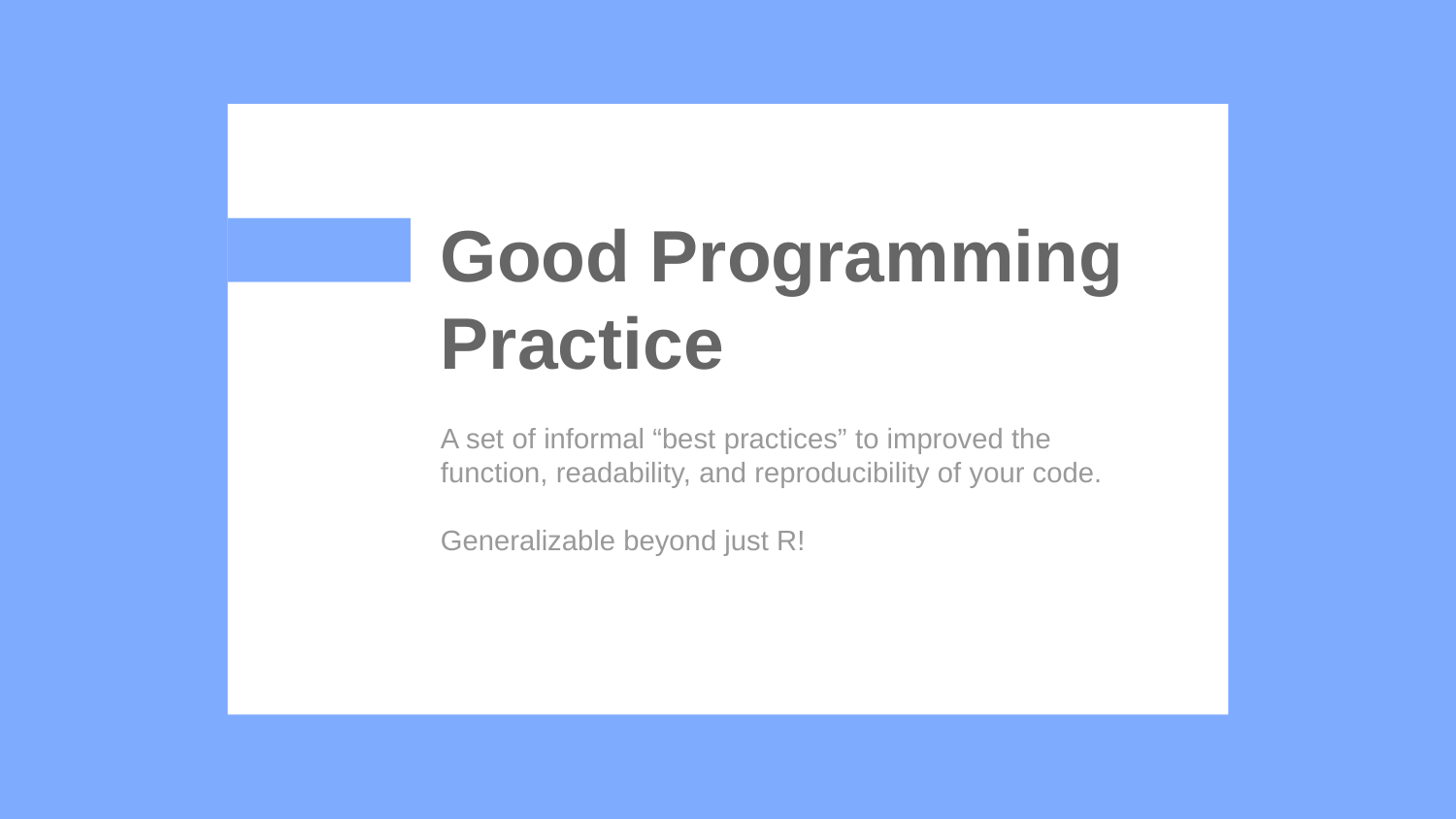

# Good Programming Practice

A set of informal “best practices” to improved the function, readability, and reproducibility of your code.

Generalizable beyond just R!